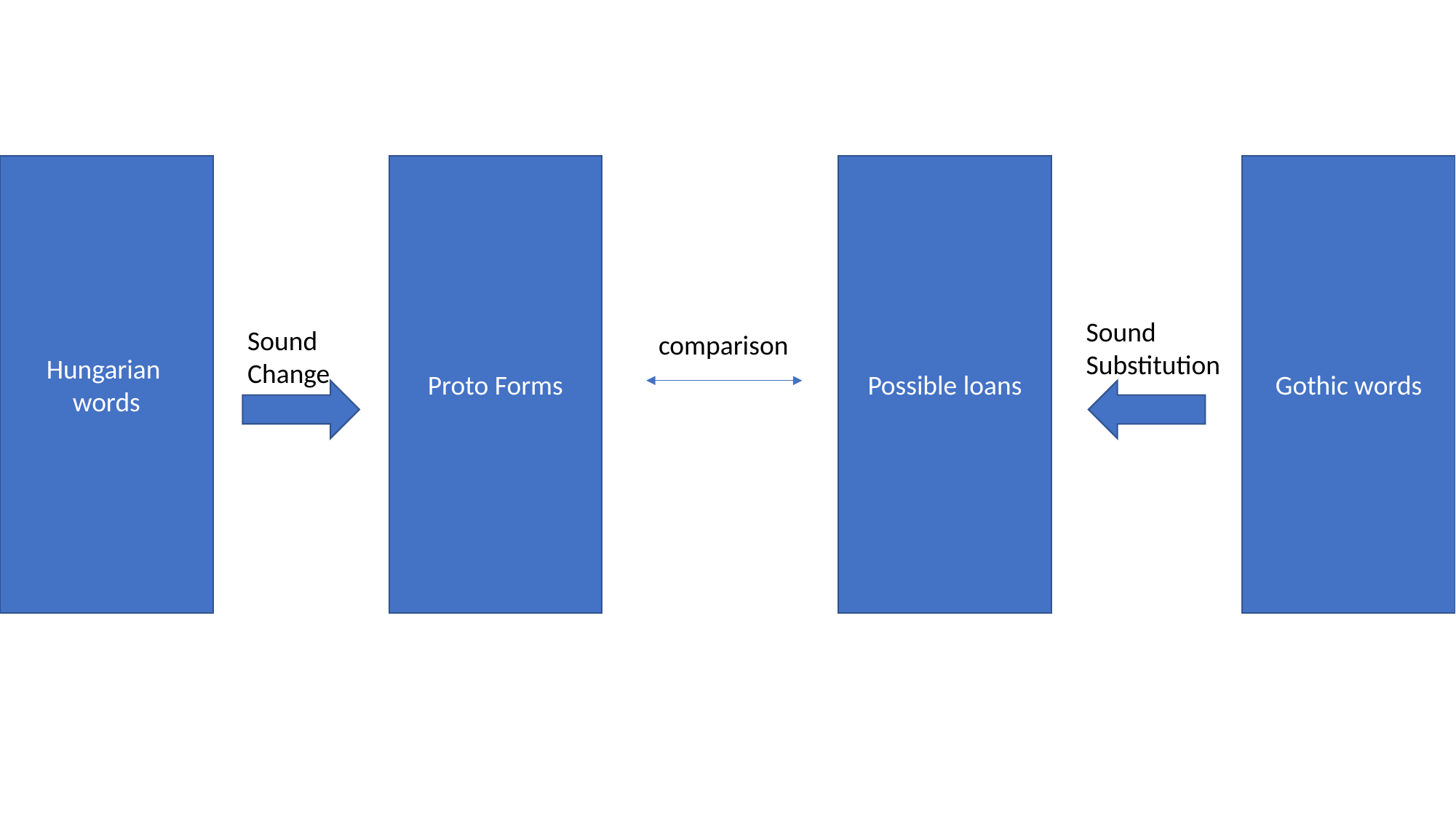

Hungarian
words
Proto Forms
Possible loans
Gothic words
Sound
Substitution
Sound Change
comparison